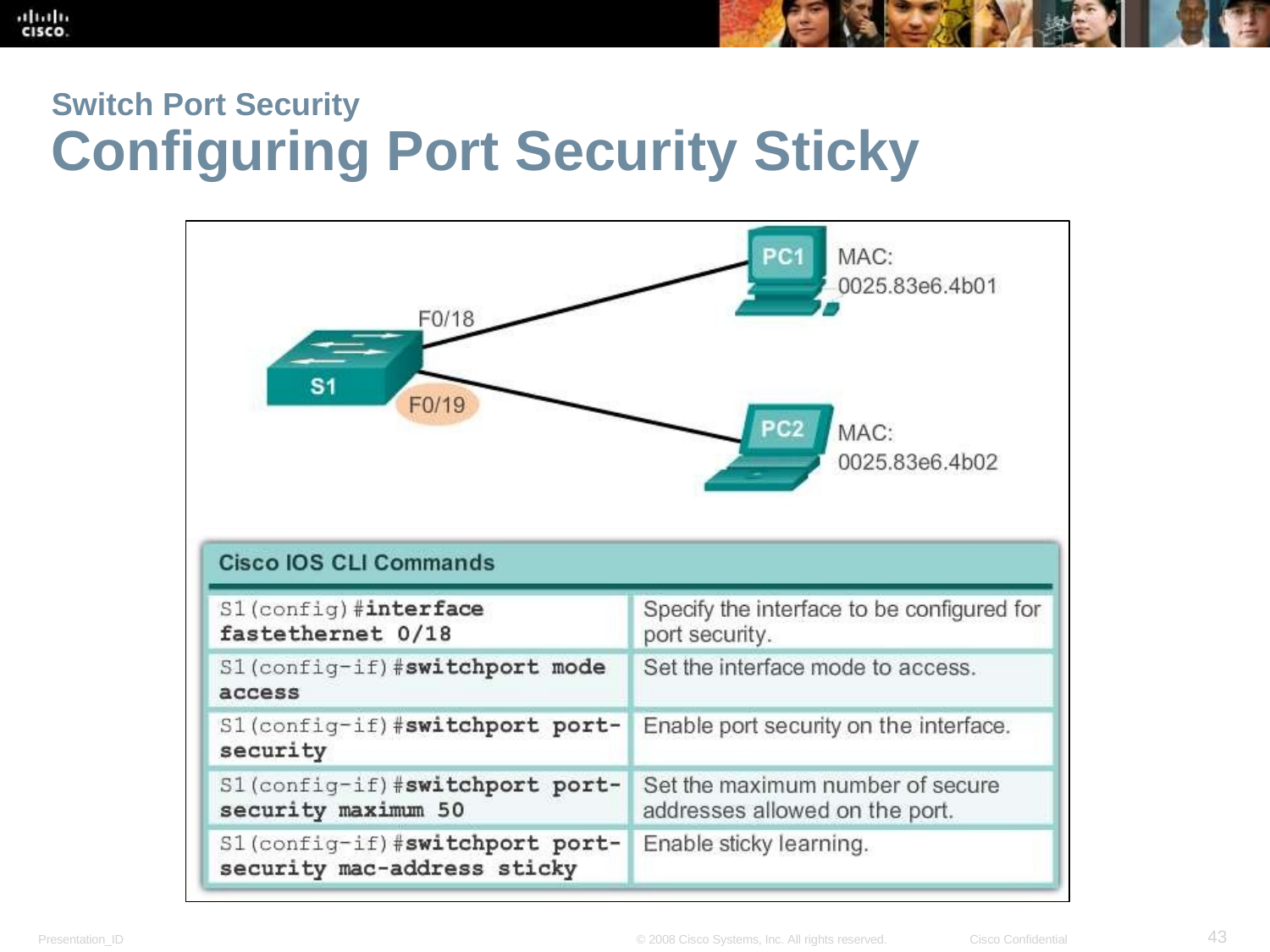

Switch Port Security
Configuring Port Security Sticky

43
Presentation_ID
© 2008 Cisco Systems, Inc. All rights reserved.
Cisco Confidential